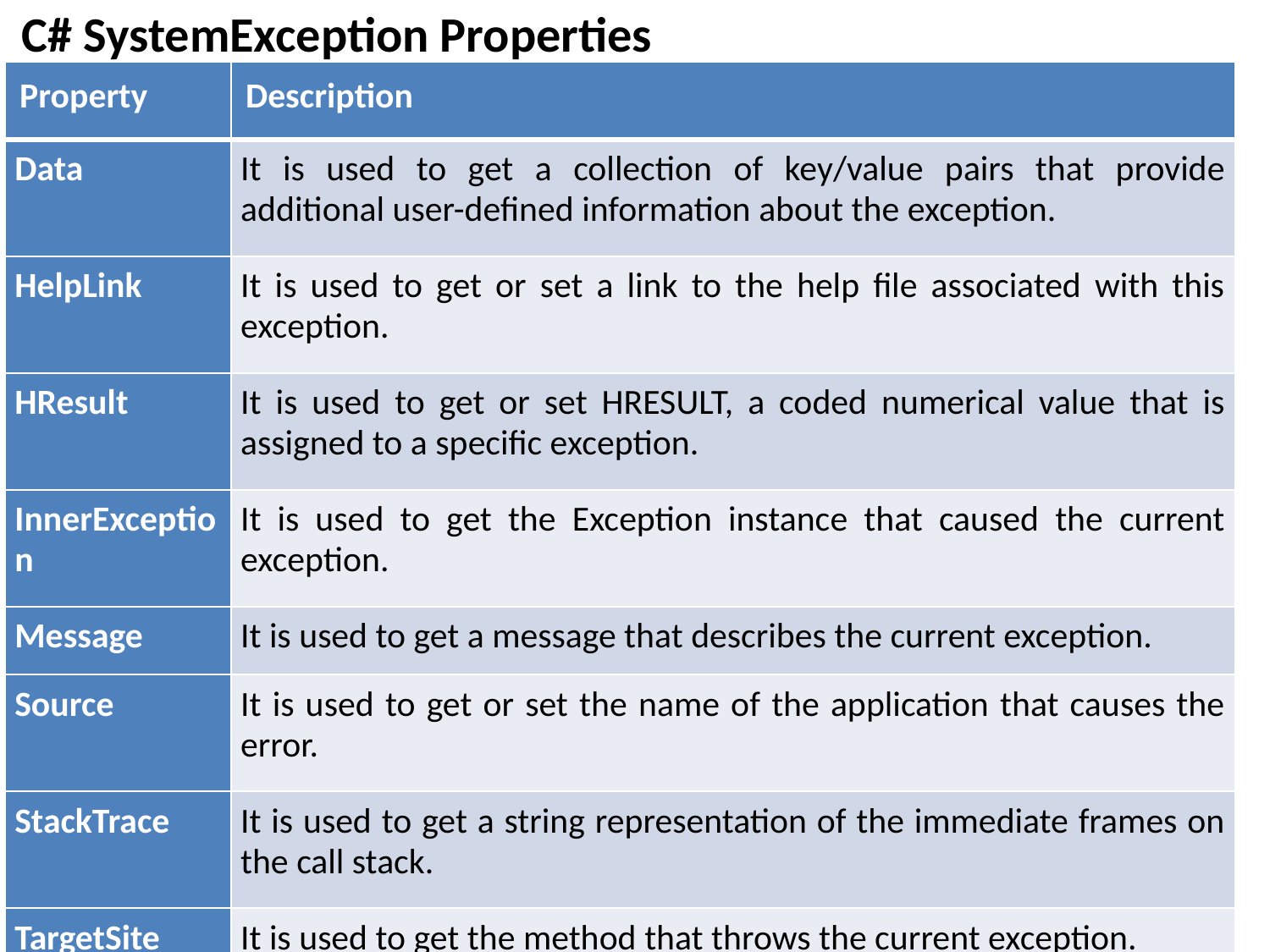

C# SystemException Properties
| Property | Description |
| --- | --- |
| Data | It is used to get a collection of key/value pairs that provide additional user-defined information about the exception. |
| HelpLink | It is used to get or set a link to the help file associated with this exception. |
| HResult | It is used to get or set HRESULT, a coded numerical value that is assigned to a specific exception. |
| InnerException | It is used to get the Exception instance that caused the current exception. |
| Message | It is used to get a message that describes the current exception. |
| Source | It is used to get or set the name of the application that causes the error. |
| StackTrace | It is used to get a string representation of the immediate frames on the call stack. |
| TargetSite | It is used to get the method that throws the current exception. |